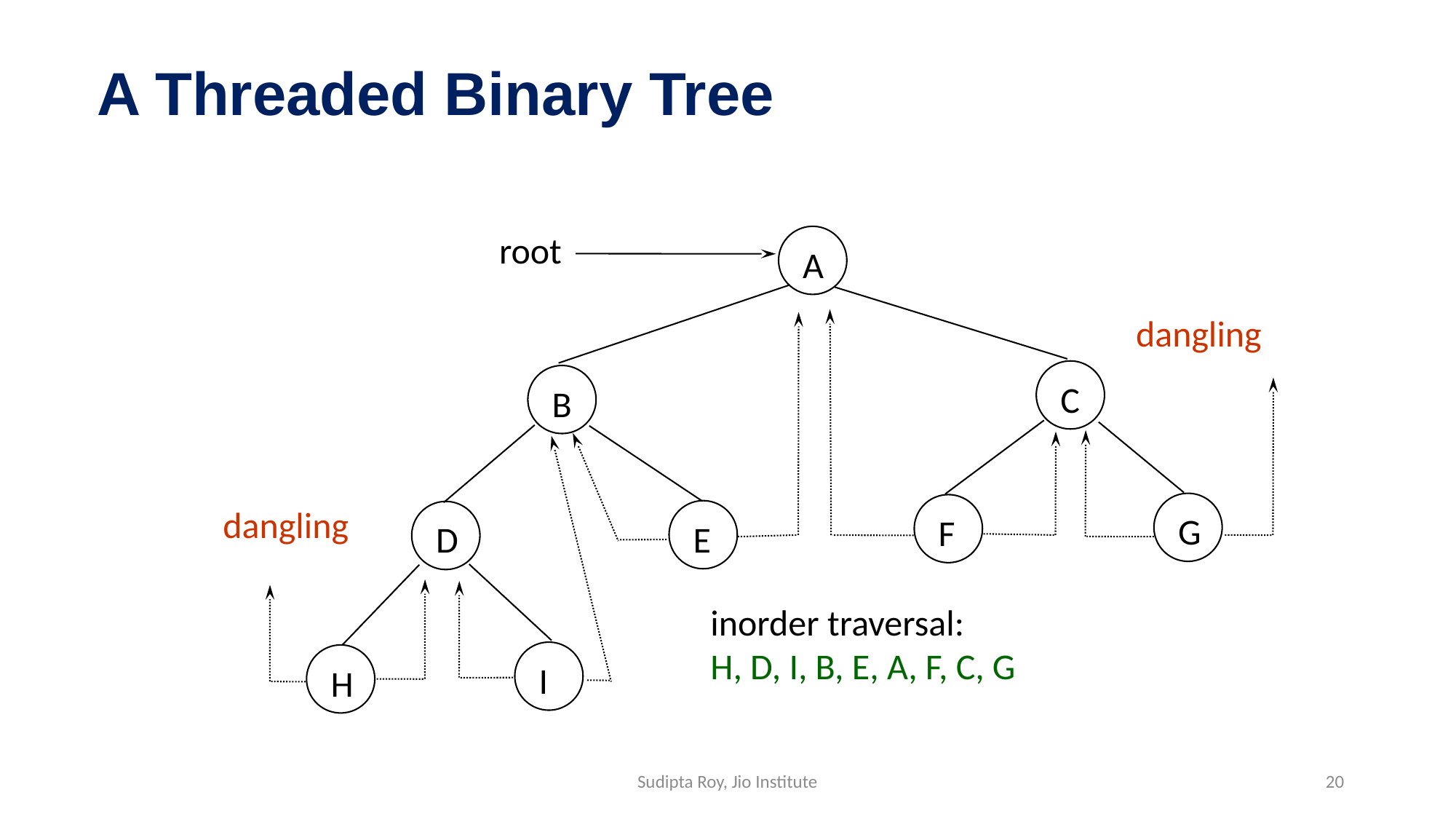

A Threaded Binary Tree
root

A

dangling

C

B

G

F
dangling

E

D

inorder traversal:
H, D, I, B, E, A, F, C, G

I

H

Sudipta Roy, Jio Institute
20